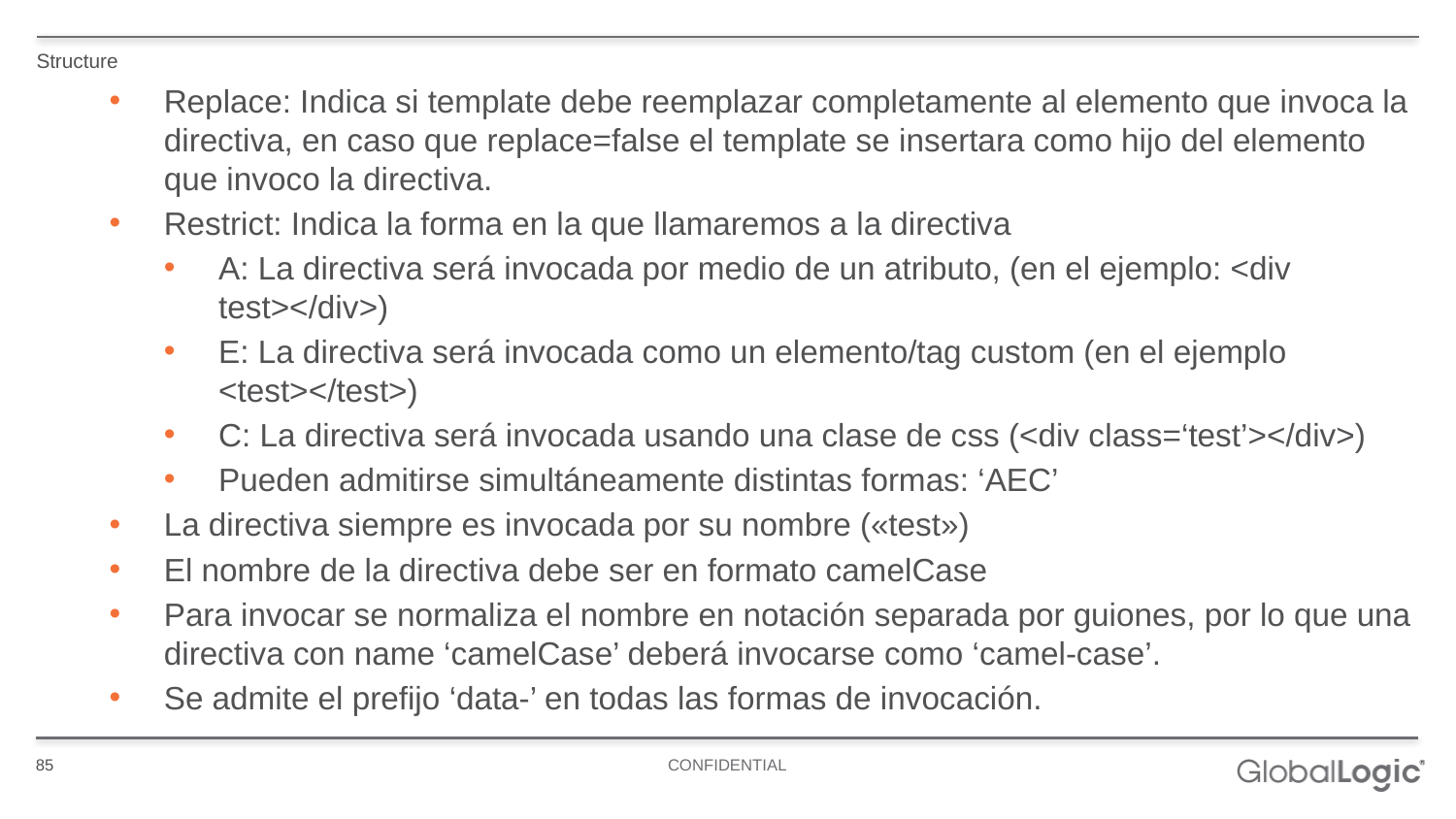

Structure
Replace: Indica si template debe reemplazar completamente al elemento que invoca la directiva, en caso que replace=false el template se insertara como hijo del elemento que invoco la directiva.
Restrict: Indica la forma en la que llamaremos a la directiva
A: La directiva será invocada por medio de un atributo, (en el ejemplo: <div test></div>)
E: La directiva será invocada como un elemento/tag custom (en el ejemplo <test></test>)
C: La directiva será invocada usando una clase de css (<div class=‘test’></div>)
Pueden admitirse simultáneamente distintas formas: ‘AEC’
La directiva siempre es invocada por su nombre («test»)
El nombre de la directiva debe ser en formato camelCase
Para invocar se normaliza el nombre en notación separada por guiones, por lo que una directiva con name ‘camelCase’ deberá invocarse como ‘camel-case’.
Se admite el prefijo ‘data-’ en todas las formas de invocación.